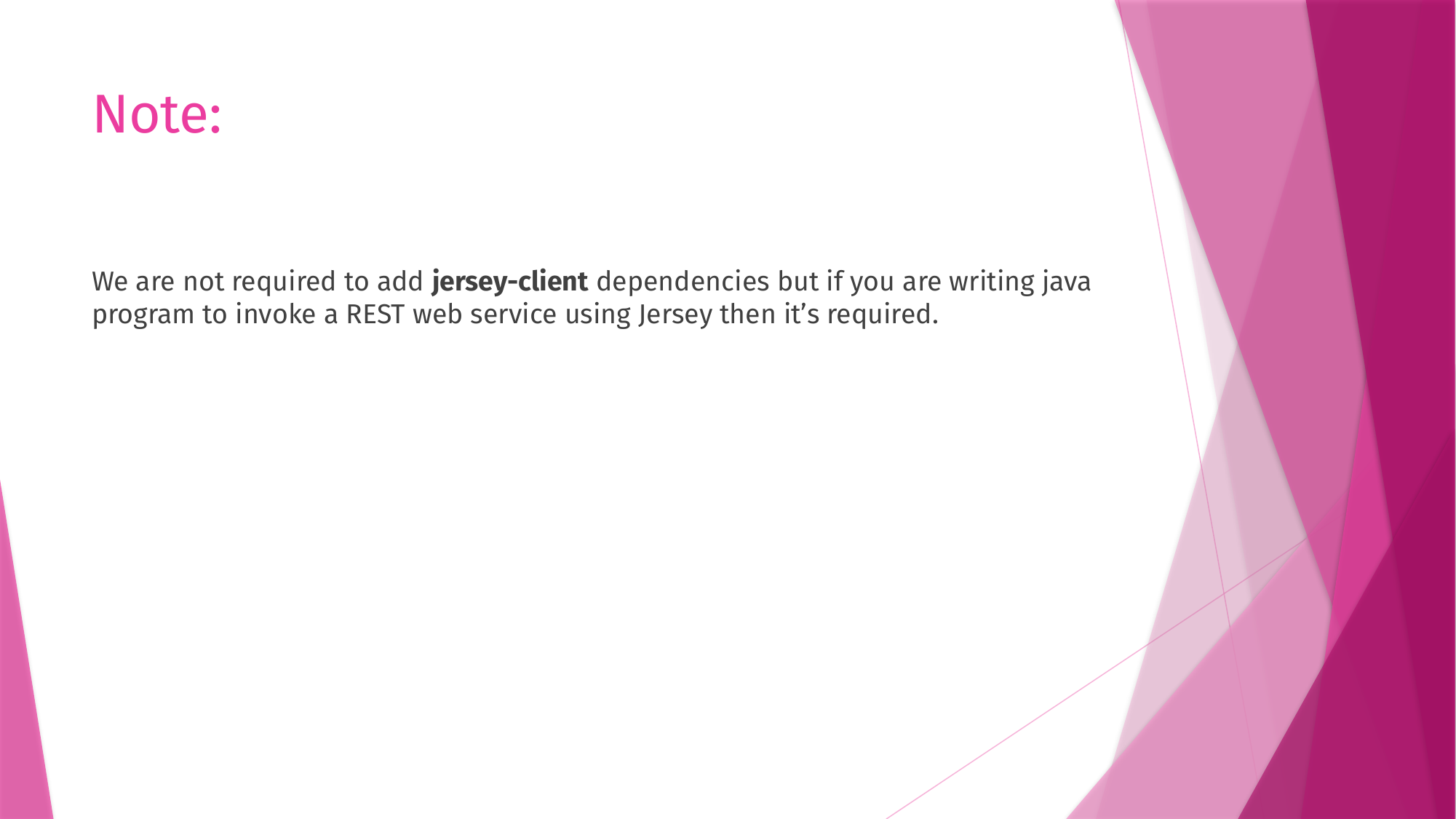

# Note:
We are not required to add jersey-client dependencies but if you are writing java program to invoke a REST web service using Jersey then it’s required.